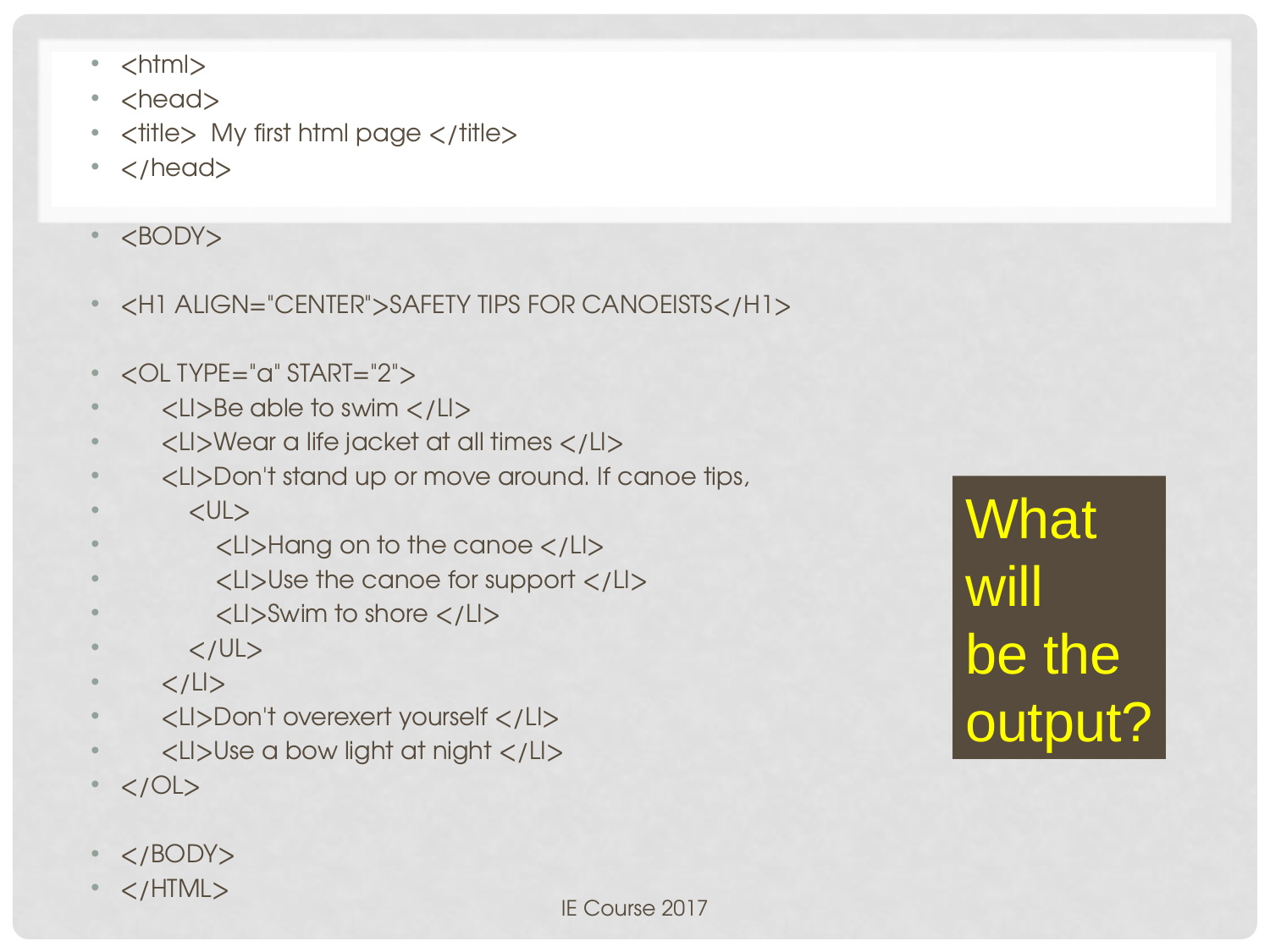

<html>
<head>
<title>  My first html page </title>
</head>

<BODY>

<H1 ALIGN="CENTER">SAFETY TIPS FOR CANOEISTS</H1>

<OL TYPE="a" START="2">
      <LI>Be able to swim </LI>
      <LI>Wear a life jacket at all times </LI>
      <LI>Don't stand up or move around. If canoe tips,
          <UL>
              <LI>Hang on to the canoe </LI>
              <LI>Use the canoe for support </LI>
              <LI>Swim to shore </LI>
          </UL>
      </LI>
      <LI>Don't overexert yourself </LI>
      <LI>Use a bow light at night </LI>
</OL>

</BODY>
</HTML>
What
will
be the
output?
IE Course 2017